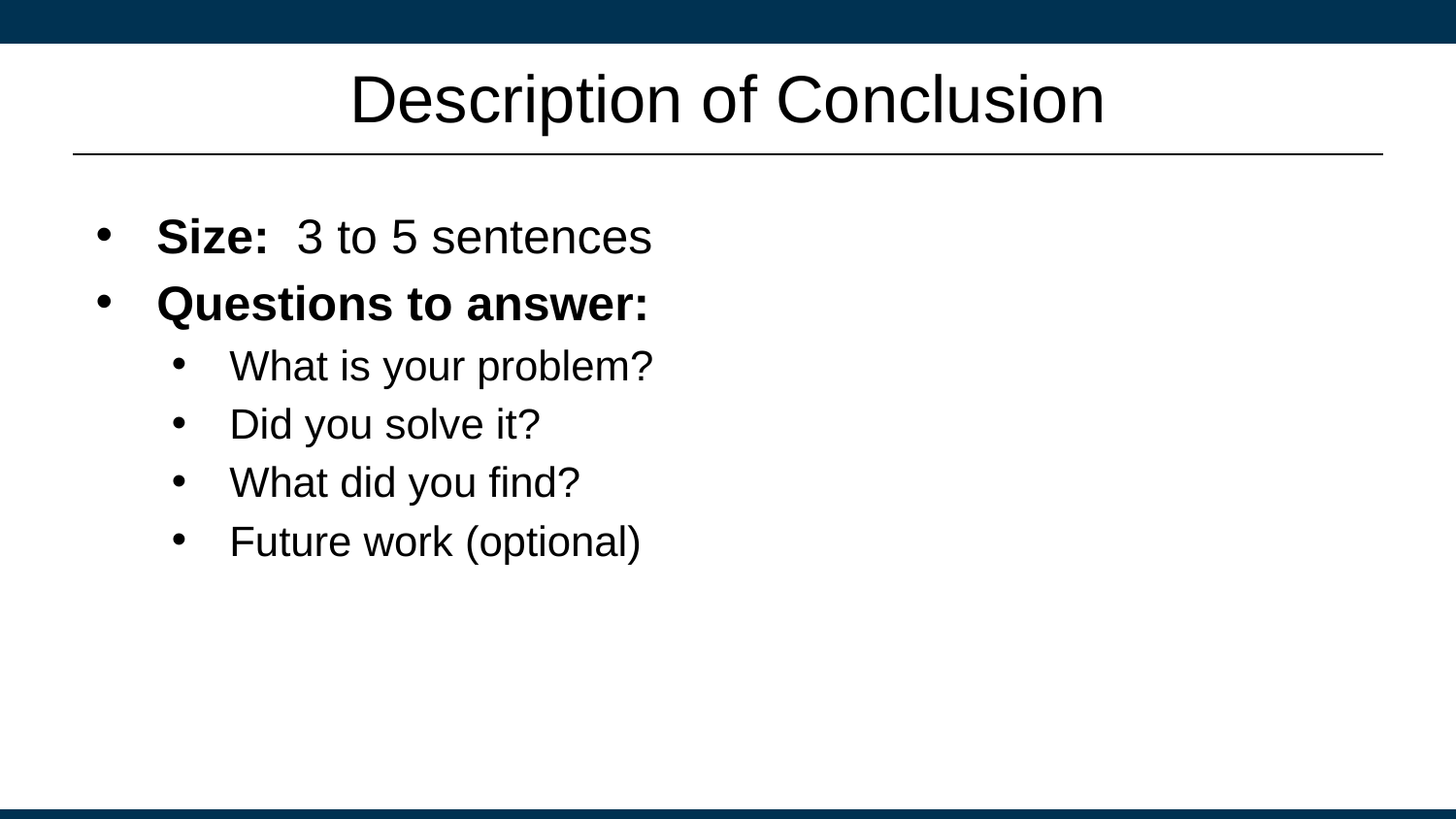

# Description of Conclusion
Size:  3 to 5 sentences
Questions to answer:
What is your problem?
Did you solve it?
What did you find?
Future work (optional)